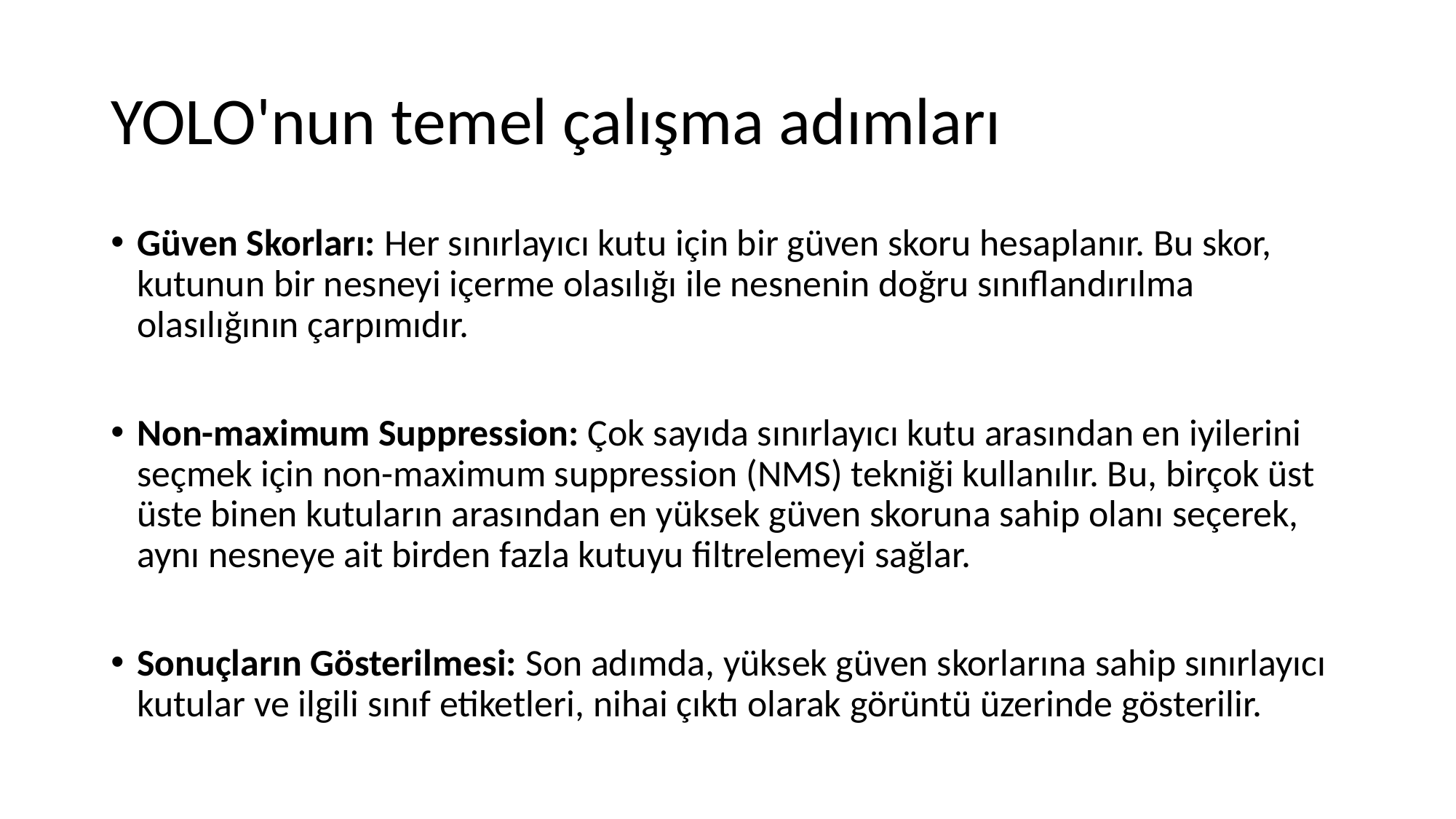

# YOLO'nun temel çalışma adımları
Güven Skorları: Her sınırlayıcı kutu için bir güven skoru hesaplanır. Bu skor, kutunun bir nesneyi içerme olasılığı ile nesnenin doğru sınıflandırılma olasılığının çarpımıdır.

Non-maximum Suppression: Çok sayıda sınırlayıcı kutu arasından en iyilerini seçmek için non-maximum suppression (NMS) tekniği kullanılır. Bu, birçok üst üste binen kutuların arasından en yüksek güven skoruna sahip olanı seçerek, aynı nesneye ait birden fazla kutuyu filtrelemeyi sağlar.

Sonuçların Gösterilmesi: Son adımda, yüksek güven skorlarına sahip sınırlayıcı kutular ve ilgili sınıf etiketleri, nihai çıktı olarak görüntü üzerinde gösterilir.